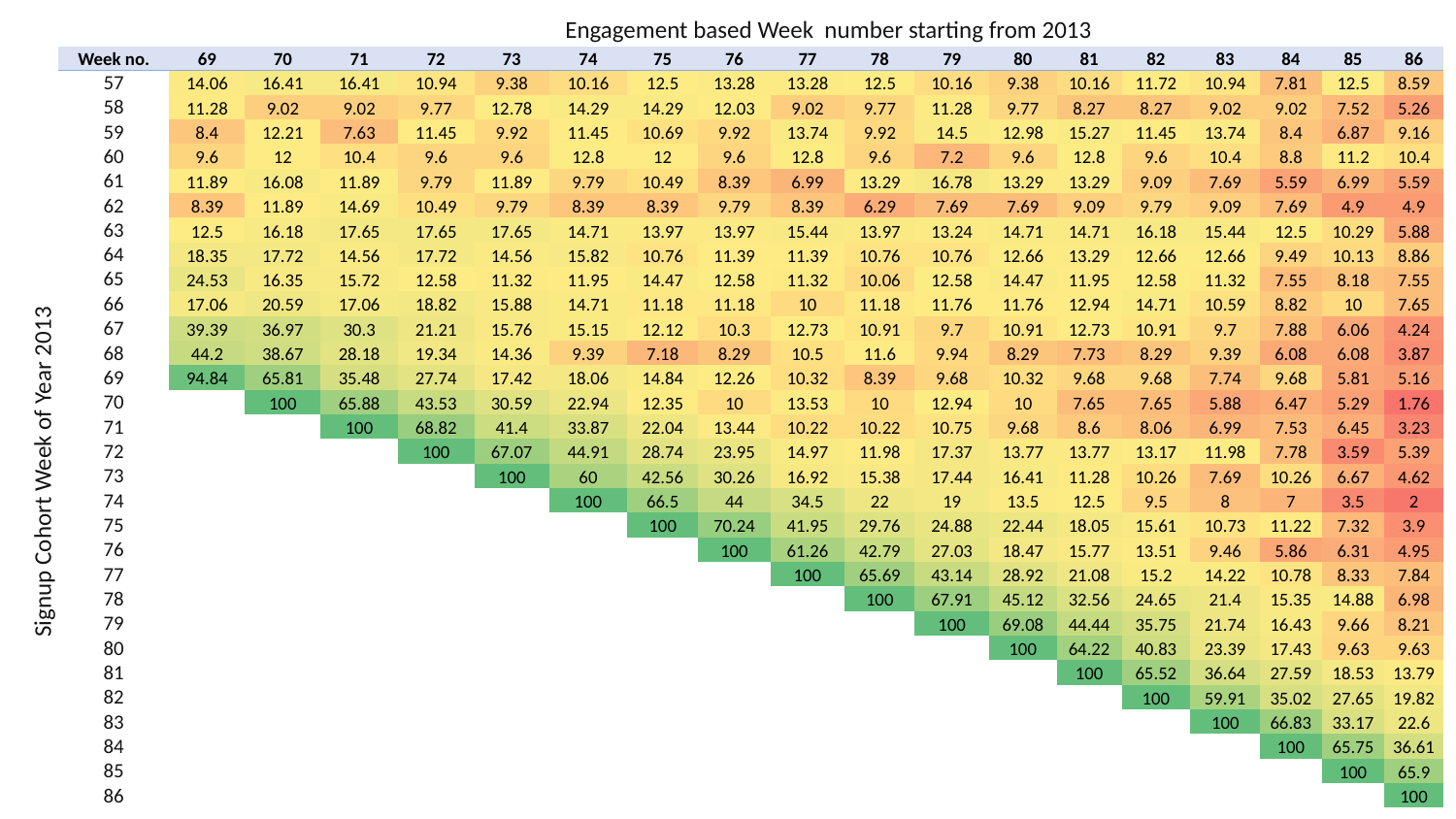

# Engagement based Week  number starting from 2013
| Week no. | 69 | 70 | 71 | 72 | 73 | 74 | 75 | 76 | 77 | 78 | 79 | 80 | 81 | 82 | 83 | 84 | 85 | 86 |
| --- | --- | --- | --- | --- | --- | --- | --- | --- | --- | --- | --- | --- | --- | --- | --- | --- | --- | --- |
| 57 | 14.06 | 16.41 | 16.41 | 10.94 | 9.38 | 10.16 | 12.5 | 13.28 | 13.28 | 12.5 | 10.16 | 9.38 | 10.16 | 11.72 | 10.94 | 7.81 | 12.5 | 8.59 |
| 58 | 11.28 | 9.02 | 9.02 | 9.77 | 12.78 | 14.29 | 14.29 | 12.03 | 9.02 | 9.77 | 11.28 | 9.77 | 8.27 | 8.27 | 9.02 | 9.02 | 7.52 | 5.26 |
| 59 | 8.4 | 12.21 | 7.63 | 11.45 | 9.92 | 11.45 | 10.69 | 9.92 | 13.74 | 9.92 | 14.5 | 12.98 | 15.27 | 11.45 | 13.74 | 8.4 | 6.87 | 9.16 |
| 60 | 9.6 | 12 | 10.4 | 9.6 | 9.6 | 12.8 | 12 | 9.6 | 12.8 | 9.6 | 7.2 | 9.6 | 12.8 | 9.6 | 10.4 | 8.8 | 11.2 | 10.4 |
| 61 | 11.89 | 16.08 | 11.89 | 9.79 | 11.89 | 9.79 | 10.49 | 8.39 | 6.99 | 13.29 | 16.78 | 13.29 | 13.29 | 9.09 | 7.69 | 5.59 | 6.99 | 5.59 |
| 62 | 8.39 | 11.89 | 14.69 | 10.49 | 9.79 | 8.39 | 8.39 | 9.79 | 8.39 | 6.29 | 7.69 | 7.69 | 9.09 | 9.79 | 9.09 | 7.69 | 4.9 | 4.9 |
| 63 | 12.5 | 16.18 | 17.65 | 17.65 | 17.65 | 14.71 | 13.97 | 13.97 | 15.44 | 13.97 | 13.24 | 14.71 | 14.71 | 16.18 | 15.44 | 12.5 | 10.29 | 5.88 |
| 64 | 18.35 | 17.72 | 14.56 | 17.72 | 14.56 | 15.82 | 10.76 | 11.39 | 11.39 | 10.76 | 10.76 | 12.66 | 13.29 | 12.66 | 12.66 | 9.49 | 10.13 | 8.86 |
| 65 | 24.53 | 16.35 | 15.72 | 12.58 | 11.32 | 11.95 | 14.47 | 12.58 | 11.32 | 10.06 | 12.58 | 14.47 | 11.95 | 12.58 | 11.32 | 7.55 | 8.18 | 7.55 |
| 66 | 17.06 | 20.59 | 17.06 | 18.82 | 15.88 | 14.71 | 11.18 | 11.18 | 10 | 11.18 | 11.76 | 11.76 | 12.94 | 14.71 | 10.59 | 8.82 | 10 | 7.65 |
| 67 | 39.39 | 36.97 | 30.3 | 21.21 | 15.76 | 15.15 | 12.12 | 10.3 | 12.73 | 10.91 | 9.7 | 10.91 | 12.73 | 10.91 | 9.7 | 7.88 | 6.06 | 4.24 |
| 68 | 44.2 | 38.67 | 28.18 | 19.34 | 14.36 | 9.39 | 7.18 | 8.29 | 10.5 | 11.6 | 9.94 | 8.29 | 7.73 | 8.29 | 9.39 | 6.08 | 6.08 | 3.87 |
| 69 | 94.84 | 65.81 | 35.48 | 27.74 | 17.42 | 18.06 | 14.84 | 12.26 | 10.32 | 8.39 | 9.68 | 10.32 | 9.68 | 9.68 | 7.74 | 9.68 | 5.81 | 5.16 |
| 70 |  | 100 | 65.88 | 43.53 | 30.59 | 22.94 | 12.35 | 10 | 13.53 | 10 | 12.94 | 10 | 7.65 | 7.65 | 5.88 | 6.47 | 5.29 | 1.76 |
| 71 |  |  | 100 | 68.82 | 41.4 | 33.87 | 22.04 | 13.44 | 10.22 | 10.22 | 10.75 | 9.68 | 8.6 | 8.06 | 6.99 | 7.53 | 6.45 | 3.23 |
| 72 |  |  |  | 100 | 67.07 | 44.91 | 28.74 | 23.95 | 14.97 | 11.98 | 17.37 | 13.77 | 13.77 | 13.17 | 11.98 | 7.78 | 3.59 | 5.39 |
| 73 |  |  |  |  | 100 | 60 | 42.56 | 30.26 | 16.92 | 15.38 | 17.44 | 16.41 | 11.28 | 10.26 | 7.69 | 10.26 | 6.67 | 4.62 |
| 74 |  |  |  |  |  | 100 | 66.5 | 44 | 34.5 | 22 | 19 | 13.5 | 12.5 | 9.5 | 8 | 7 | 3.5 | 2 |
| 75 |  |  |  |  |  |  | 100 | 70.24 | 41.95 | 29.76 | 24.88 | 22.44 | 18.05 | 15.61 | 10.73 | 11.22 | 7.32 | 3.9 |
| 76 |  |  |  |  |  |  |  | 100 | 61.26 | 42.79 | 27.03 | 18.47 | 15.77 | 13.51 | 9.46 | 5.86 | 6.31 | 4.95 |
| 77 |  |  |  |  |  |  |  |  | 100 | 65.69 | 43.14 | 28.92 | 21.08 | 15.2 | 14.22 | 10.78 | 8.33 | 7.84 |
| 78 |  |  |  |  |  |  |  |  |  | 100 | 67.91 | 45.12 | 32.56 | 24.65 | 21.4 | 15.35 | 14.88 | 6.98 |
| 79 |  |  |  |  |  |  |  |  |  |  | 100 | 69.08 | 44.44 | 35.75 | 21.74 | 16.43 | 9.66 | 8.21 |
| 80 |  |  |  |  |  |  |  |  |  |  |  | 100 | 64.22 | 40.83 | 23.39 | 17.43 | 9.63 | 9.63 |
| 81 |  |  |  |  |  |  |  |  |  |  |  |  | 100 | 65.52 | 36.64 | 27.59 | 18.53 | 13.79 |
| 82 |  |  |  |  |  |  |  |  |  |  |  |  |  | 100 | 59.91 | 35.02 | 27.65 | 19.82 |
| 83 |  |  |  |  |  |  |  |  |  |  |  |  |  |  | 100 | 66.83 | 33.17 | 22.6 |
| 84 |  |  |  |  |  |  |  |  |  |  |  |  |  |  |  | 100 | 65.75 | 36.61 |
| 85 |  |  |  |  |  |  |  |  |  |  |  |  |  |  |  |  | 100 | 65.9 |
| 86 |  |  |  |  |  |  |  |  |  |  |  |  |  |  |  |  |  | 100 |
Signup Cohort Week of Year 2013